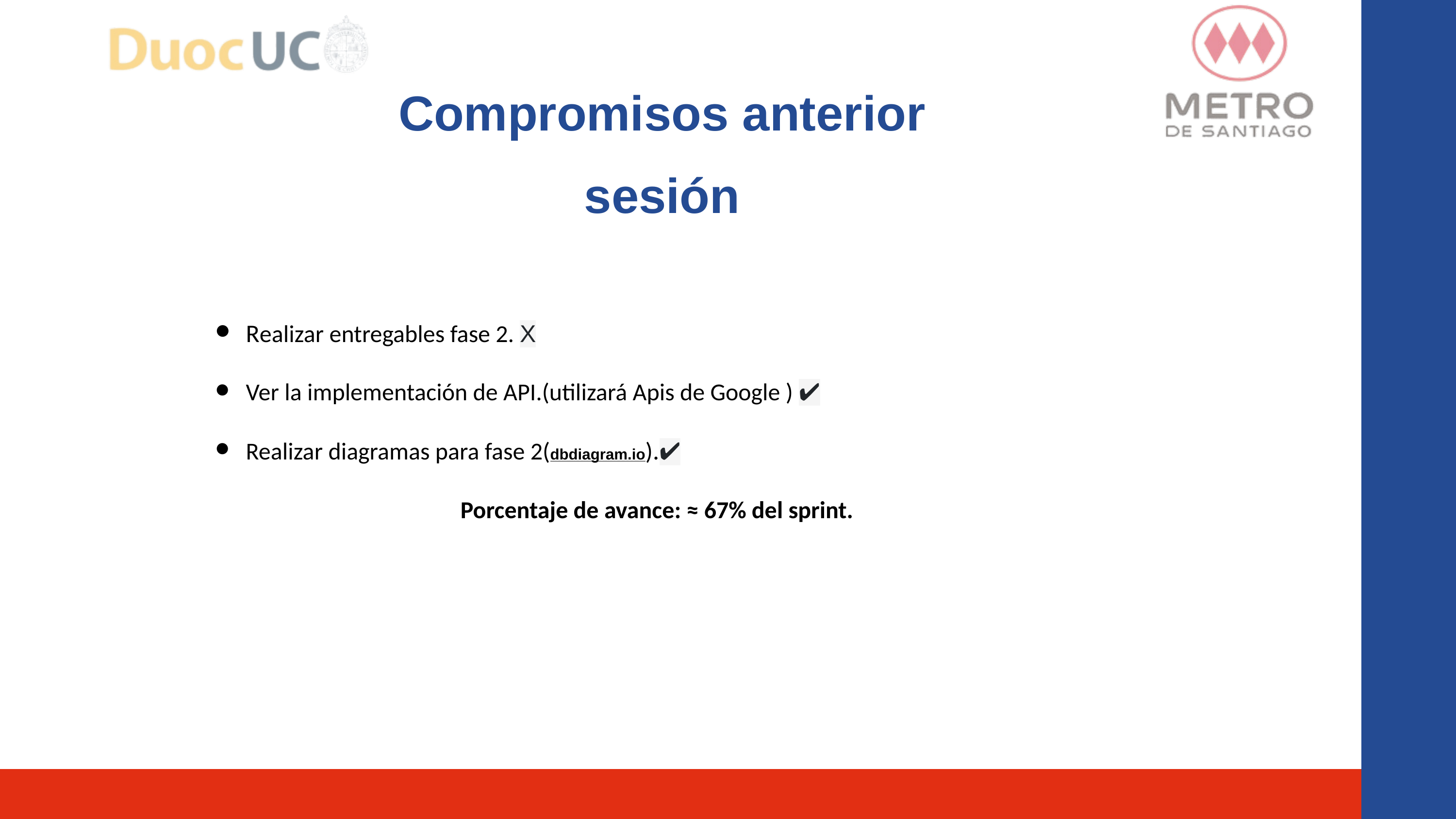

Compromisos anterior sesión

Realizar entregables fase 2. X

Ver la implementación de API.(utilizará Apis de Google ) ✔

Realizar diagramas para fase 2(dbdiagram.io).✔

Porcentaje de avance: ≈ 67% del sprint.